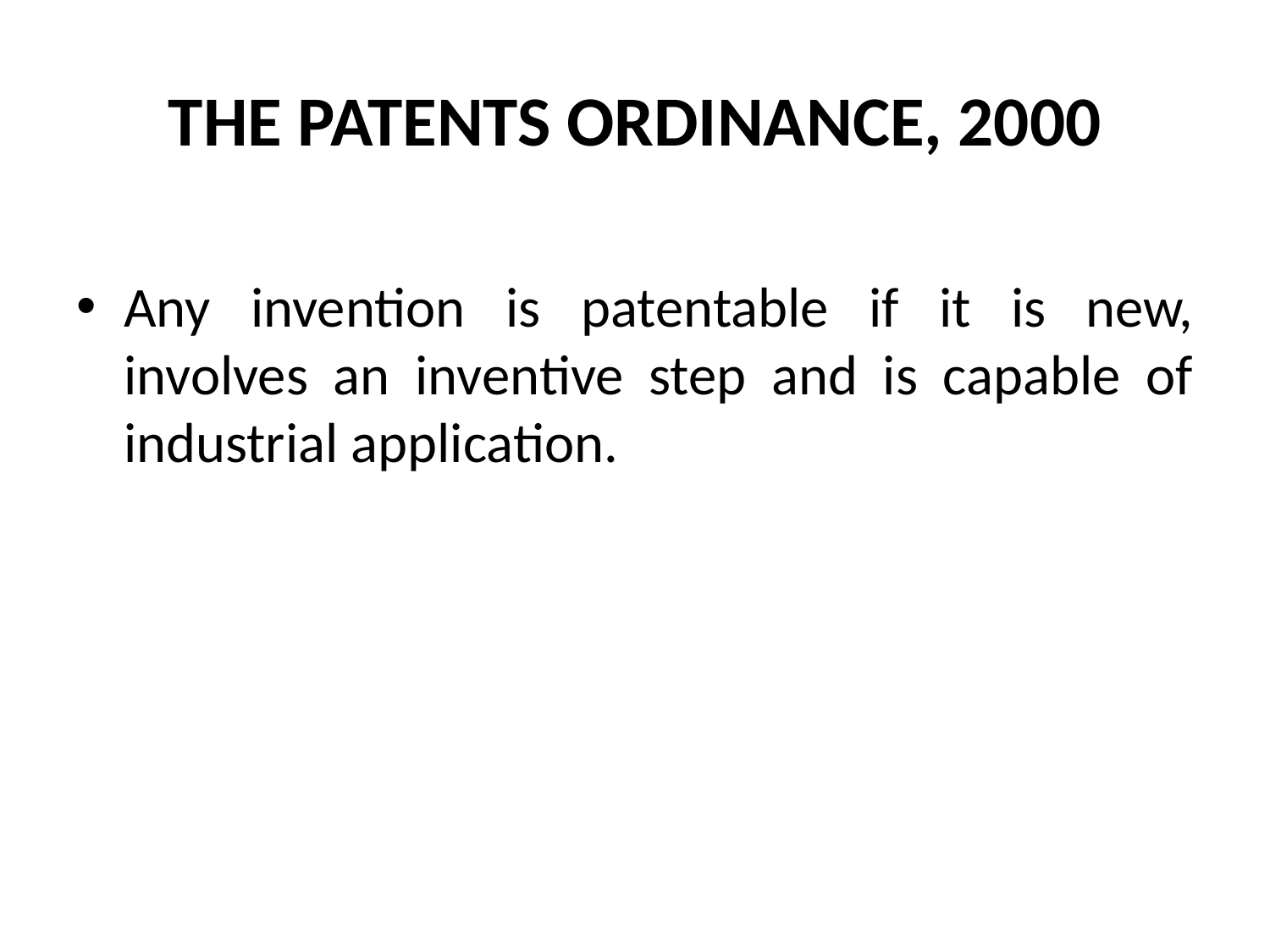

# THE PATENTS ORDINANCE, 2000
Any invention is patentable if it is new, involves an inventive step and is capable of industrial application.